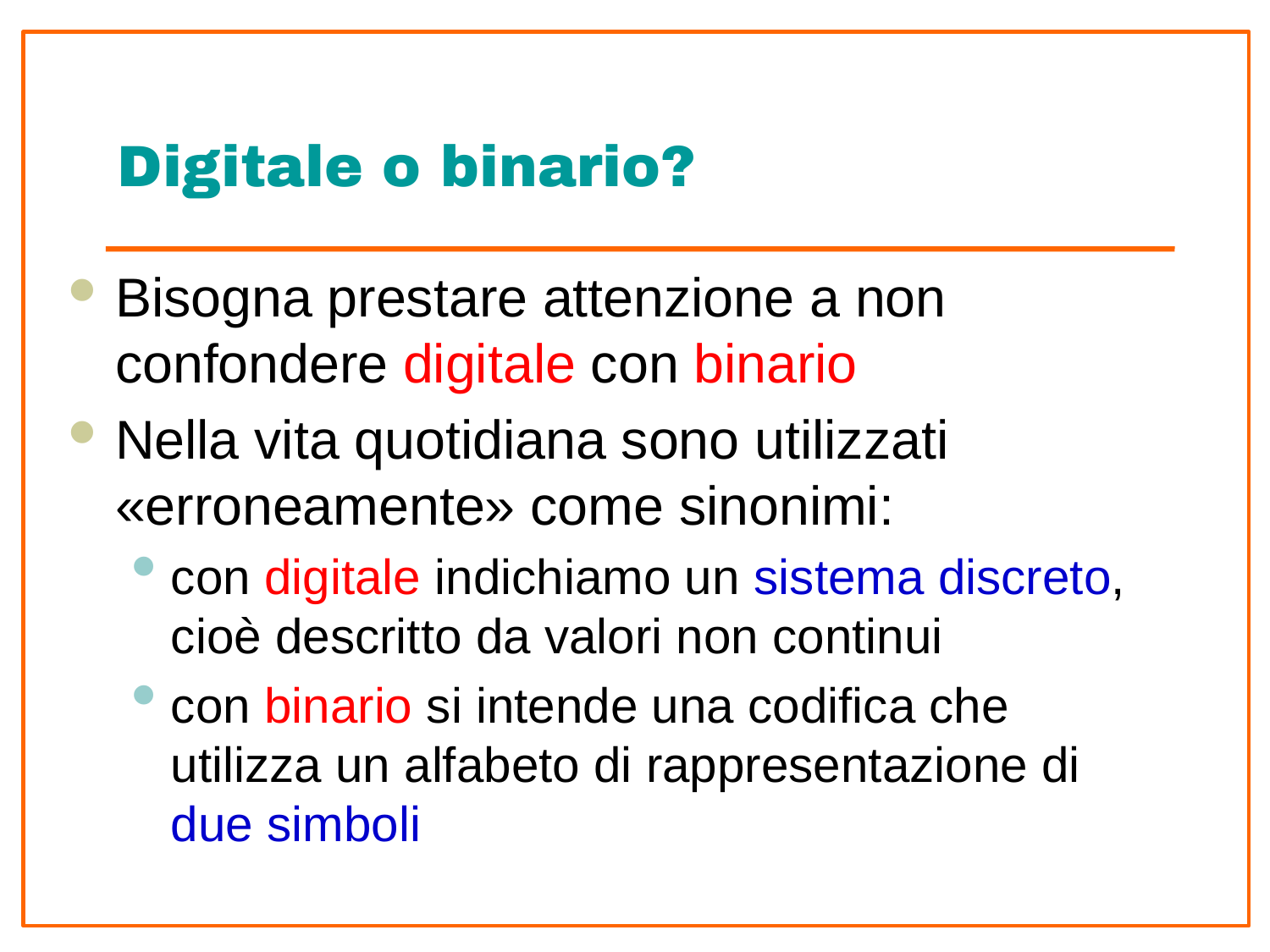

# Digitale o binario?
Bisogna prestare attenzione a non confondere digitale con binario
Nella vita quotidiana sono utilizzati «erroneamente» come sinonimi:
con digitale indichiamo un sistema discreto, cioè descritto da valori non continui
con binario si intende una codifica che utilizza un alfabeto di rappresentazione di due simboli